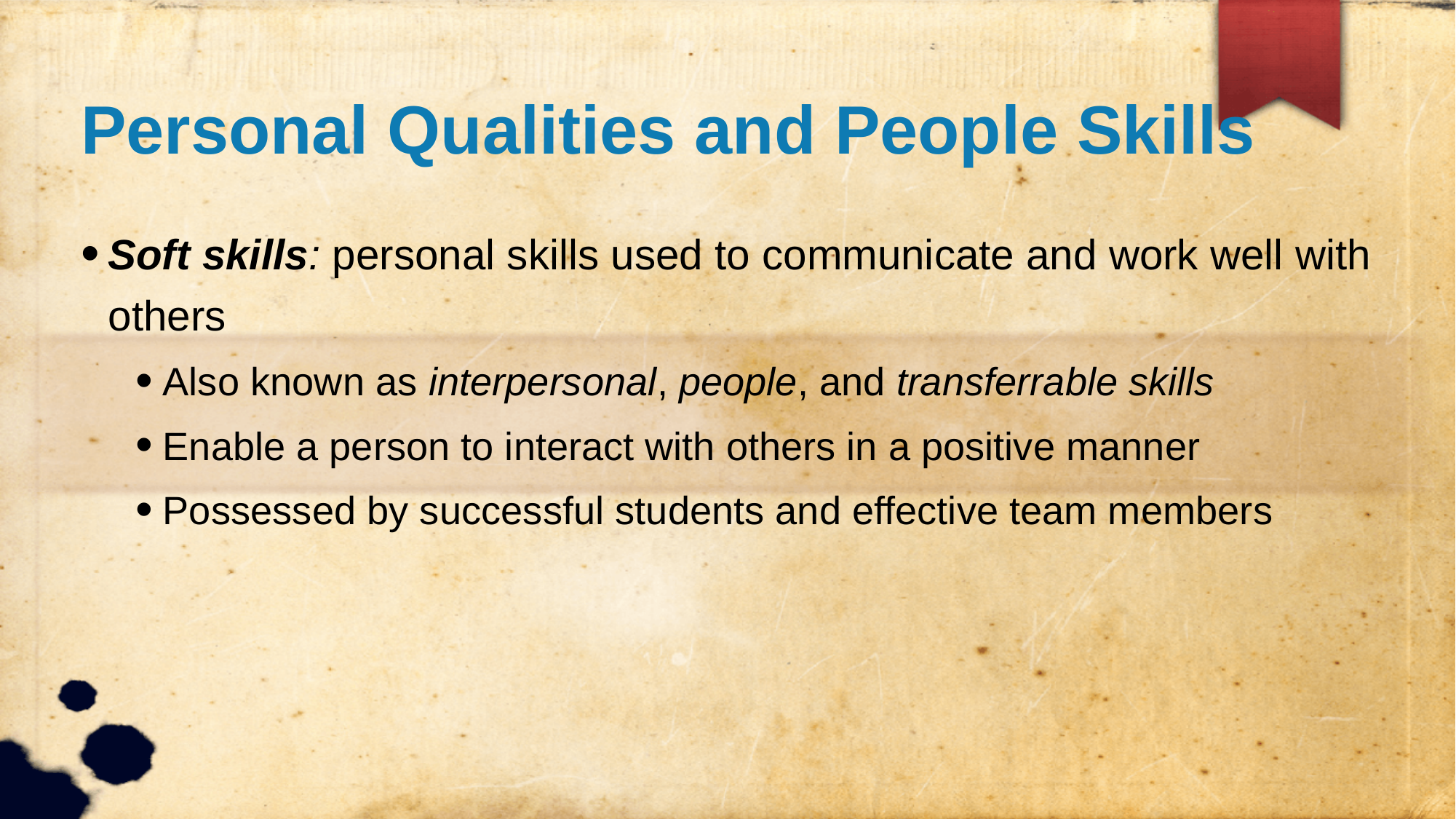

Personal Qualities and People Skills
Soft skills: personal skills used to communicate and work well with others
Also known as interpersonal, people, and transferrable skills
Enable a person to interact with others in a positive manner
Possessed by successful students and effective team members